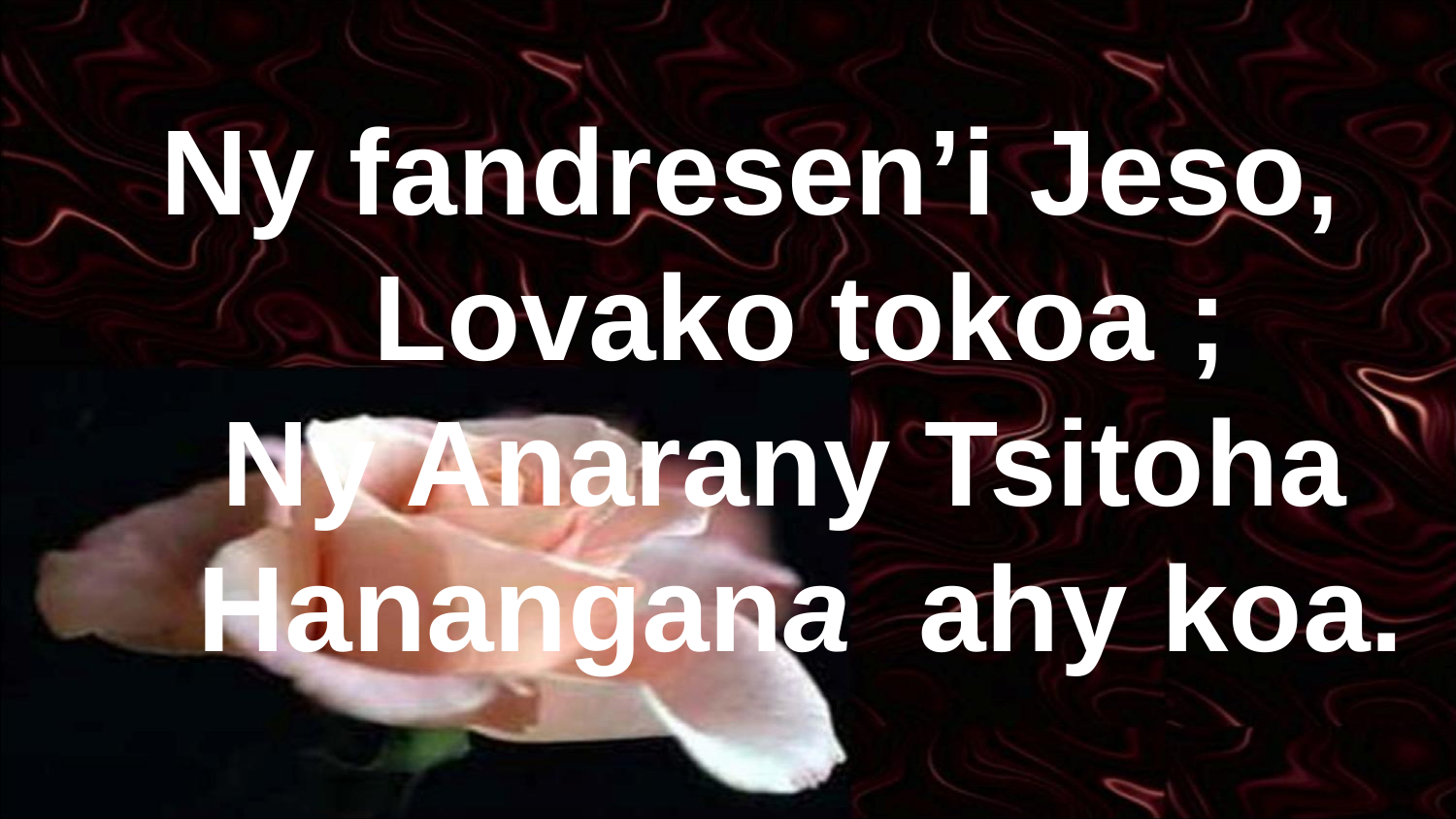

# Ny fandresen’i Jeso, Lovako tokoa ; Ny Anarany Tsitoha Hanangana  ahy koa.